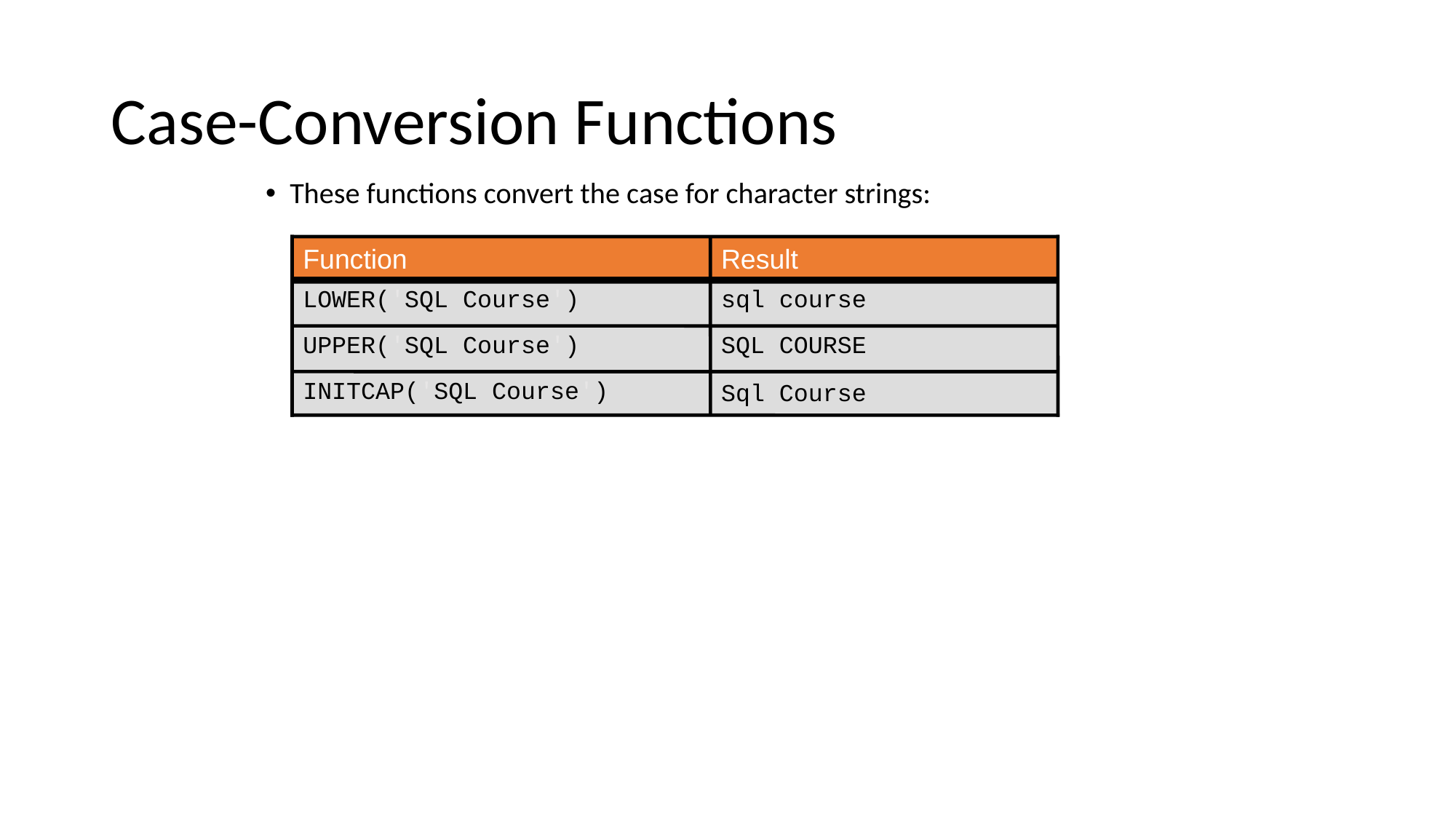

# Case-Conversion Functions
These functions convert the case for character strings:

Function

Result

LOWER('SQL Course')
sql course

UPPER('SQL Course')
SQL COURSE

INITCAP('SQL Course')
Sql Course